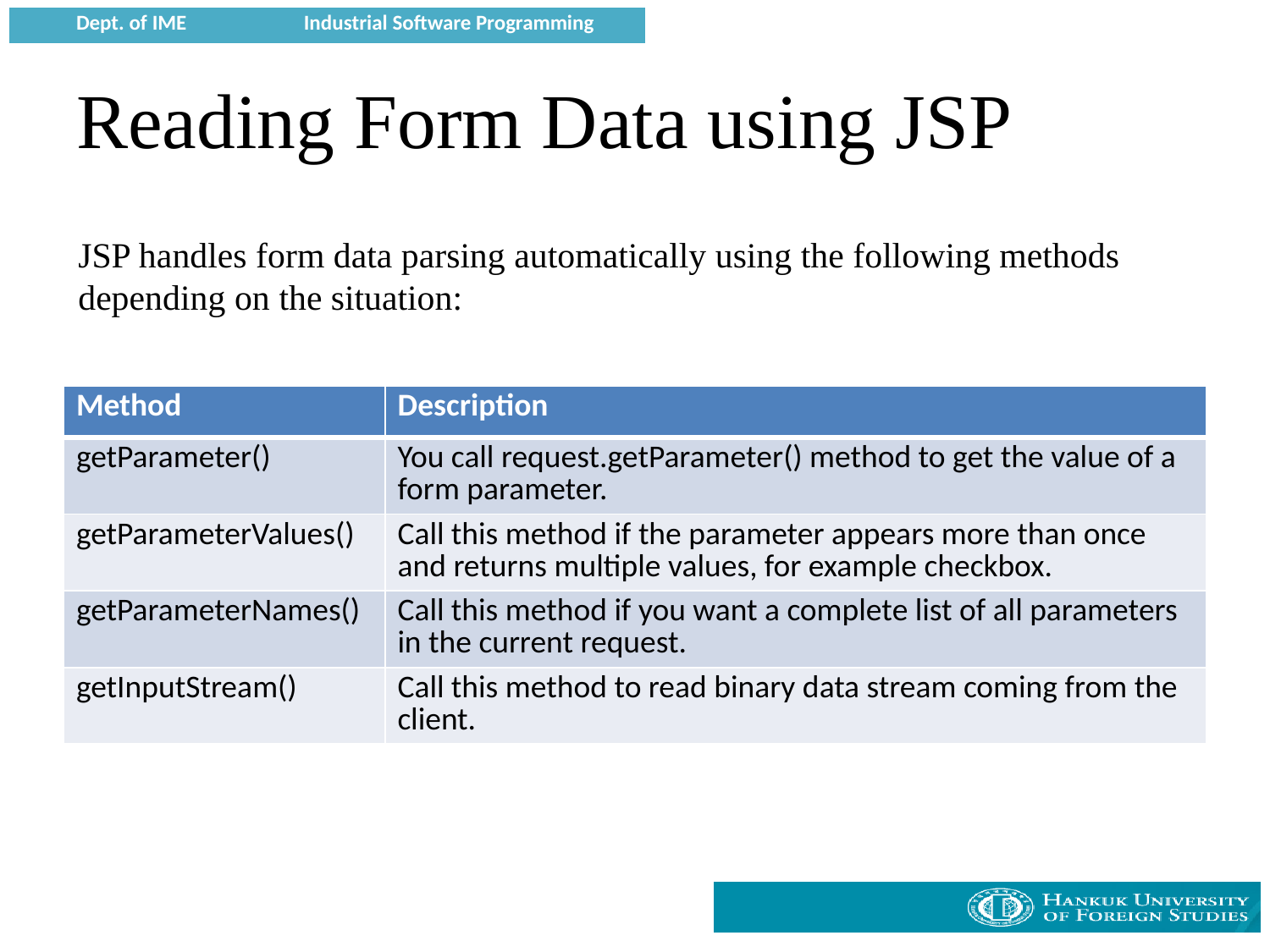

# Reading Form Data using JSP
JSP handles form data parsing automatically using the following methods
depending on the situation:
| Method | Description |
| --- | --- |
| getParameter() | You call request.getParameter() method to get the value of a form parameter. |
| getParameterValues() | Call this method if the parameter appears more than once and returns multiple values, for example checkbox. |
| getParameterNames() | Call this method if you want a complete list of all parameters in the current request. |
| getInputStream() | Call this method to read binary data stream coming from the client. |